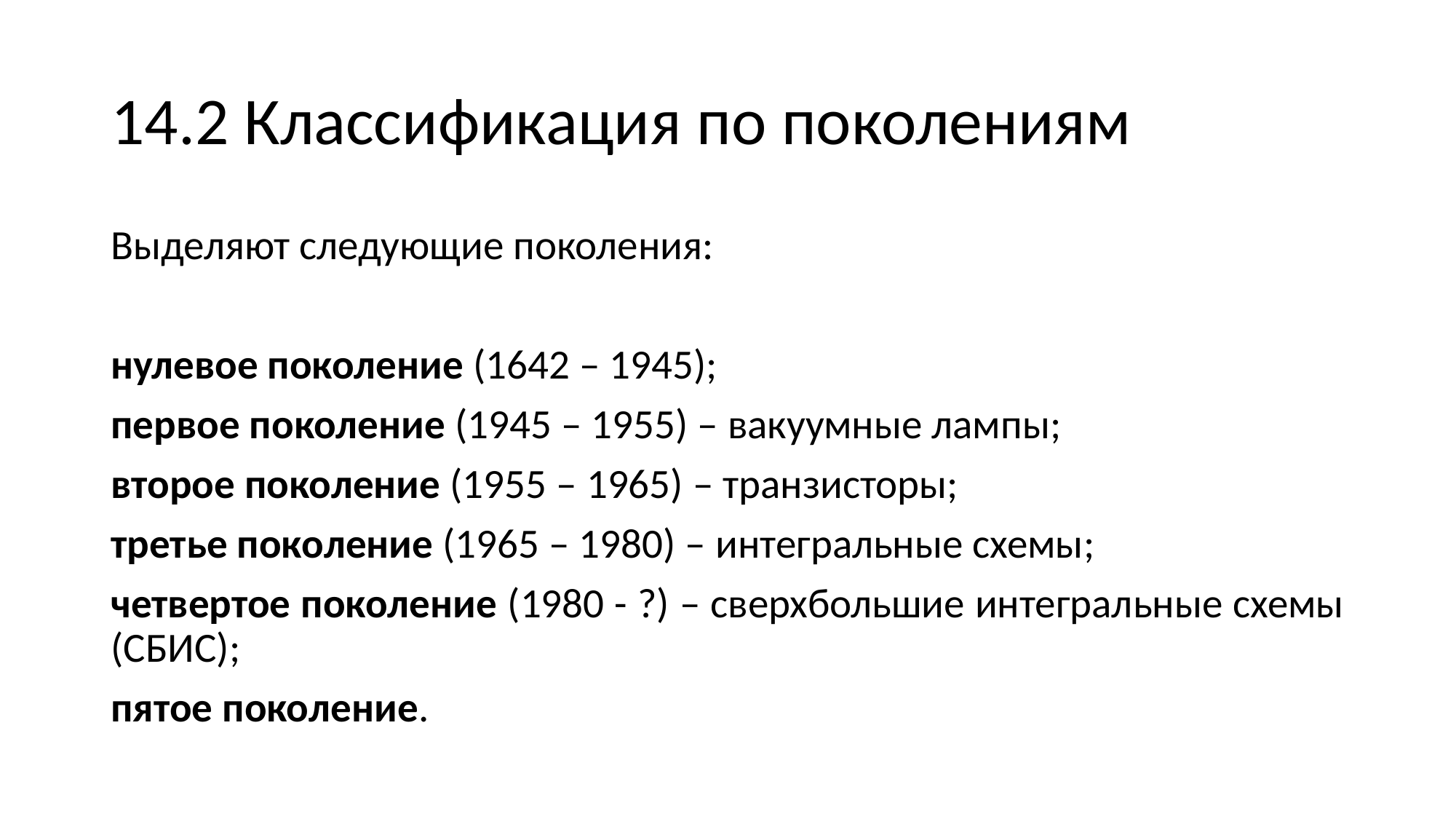

# 14.2 Классификация по поколениям
Выделяют следующие поколения:

нулевое поколение (1642 – 1945);
первое поколение (1945 – 1955) – вакуумные лампы;
второе поколение (1955 – 1965) – транзисторы;
третье поколение (1965 – 1980) – интегральные схемы;
четвертое поколение (1980 - ?) – сверхбольшие интегральные схемы (СБИС);
пятое поколение.